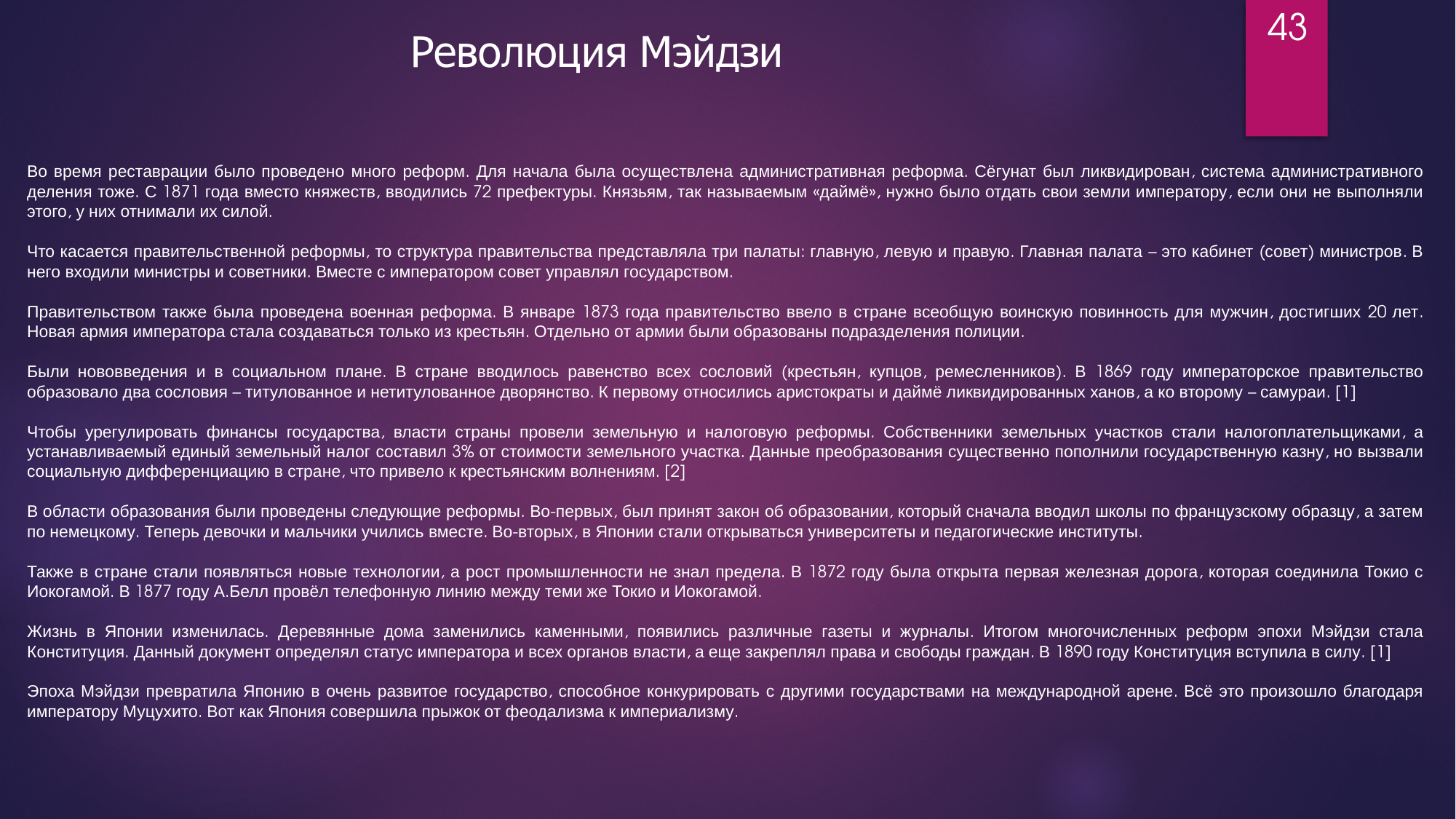

43
Революция Мэйдзи
Во время реставрации было проведено много реформ. Для начала была осуществлена административная реформа. Сёгунат был ликвидирован, система административного деления тоже. С 1871 года вместо княжеств, вводились 72 префектуры. Князьям, так называемым «даймё», нужно было отдать свои земли императору, если они не выполняли этого, у них отнимали их силой.

Что касается правительственной реформы, то структура правительства представляла три палаты: главную, левую и правую. Главная палата – это кабинет (совет) министров. В него входили министры и советники. Вместе с императором совет управлял государством.

Правительством также была проведена военная реформа. В январе 1873 года правительство ввело в стране всеобщую воинскую повинность для мужчин, достигших 20 лет. Новая армия императора стала создаваться только из крестьян. Отдельно от армии были образованы подразделения полиции.

Были нововведения и в социальном плане. В стране вводилось равенство всех сословий (крестьян, купцов, ремесленников). В 1869 году императорское правительство образовало два сословия – титулованное и нетитулованное дворянство. К первому относились аристократы и даймё ликвидированных ханов, а ко второму – самураи. [1]

Чтобы урегулировать финансы государства, власти страны провели земельную и налоговую реформы. Собственники земельных участков стали налогоплательщиками, а устанавливаемый единый земельный налог составил 3% от стоимости земельного участка. Данные преобразования существенно пополнили государственную казну, но вызвали социальную дифференциацию в стране, что привело к крестьянским волнениям. [2]

В области образования были проведены следующие реформы. Во-первых, был принят закон об образовании, который сначала вводил школы по французскому образцу, а затем по немецкому. Теперь девочки и мальчики учились вместе. Во-вторых, в Японии стали открываться университеты и педагогические институты.

Также в стране стали появляться новые технологии, а рост промышленности не знал предела. В 1872 году была открыта первая железная дорога, которая соединила Токио с Иокогамой. В 1877 году А.Белл провёл телефонную линию между теми же Токио и Иокогамой.

Жизнь в Японии изменилась. Деревянные дома заменились каменными, появились различные газеты и журналы. Итогом многочисленных реформ эпохи Мэйдзи стала Конституция. Данный документ определял статус императора и всех органов власти, а еще закреплял права и свободы граждан. В 1890 году Конституция вступила в силу. [1]

Эпоха Мэйдзи превратила Японию в очень развитое государство, способное конкурировать с другими государствами на международной арене. Всё это произошло благодаря императору Муцухито. Вот как Япония совершила прыжок от феодализма к империализму.